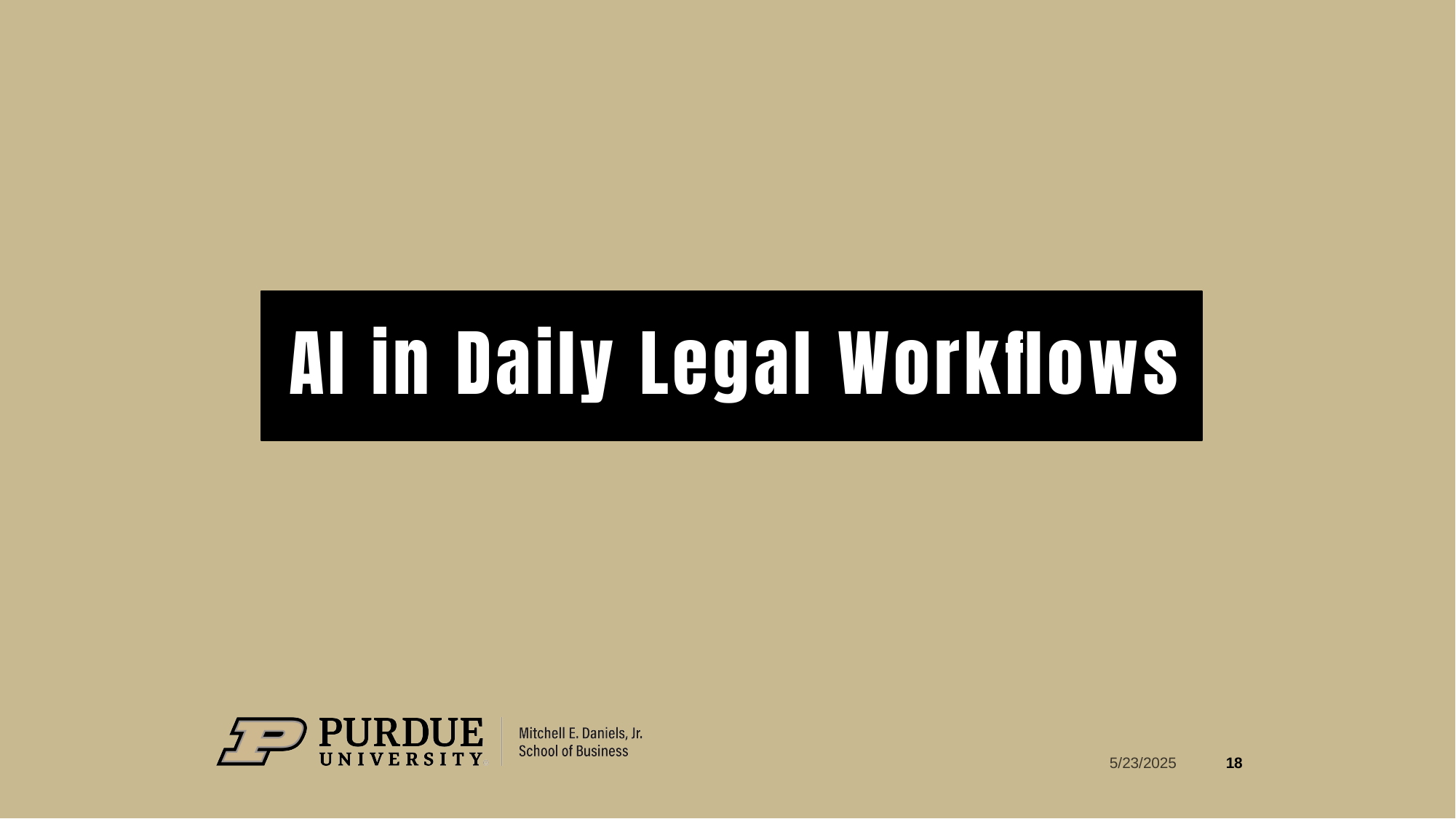

AI in Daily Legal Workflows
18
5/23/2025